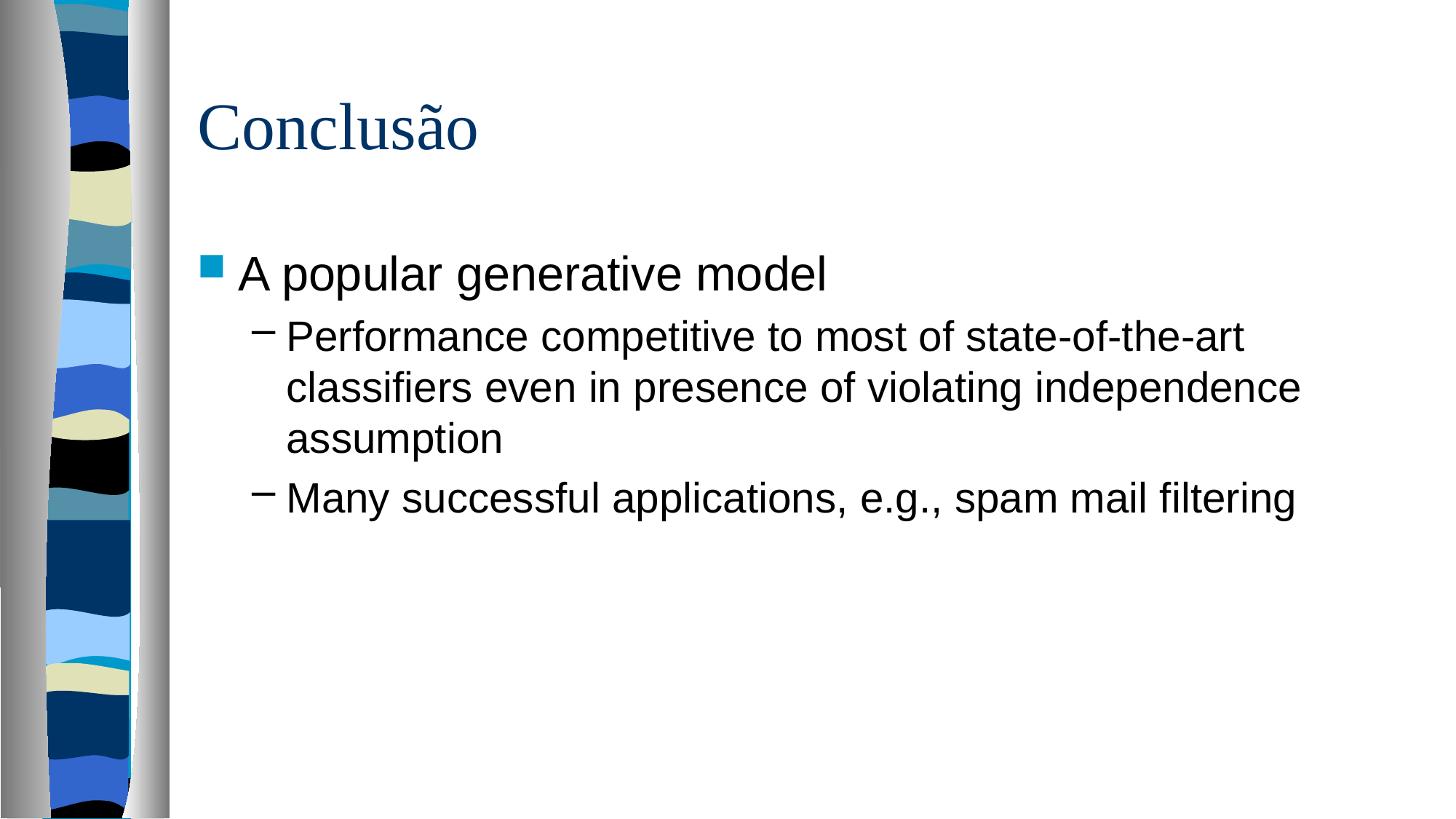

# Conclusão
A popular generative model
Performance competitive to most of state-of-the-art classifiers even in presence of violating independence assumption
Many successful applications, e.g., spam mail filtering